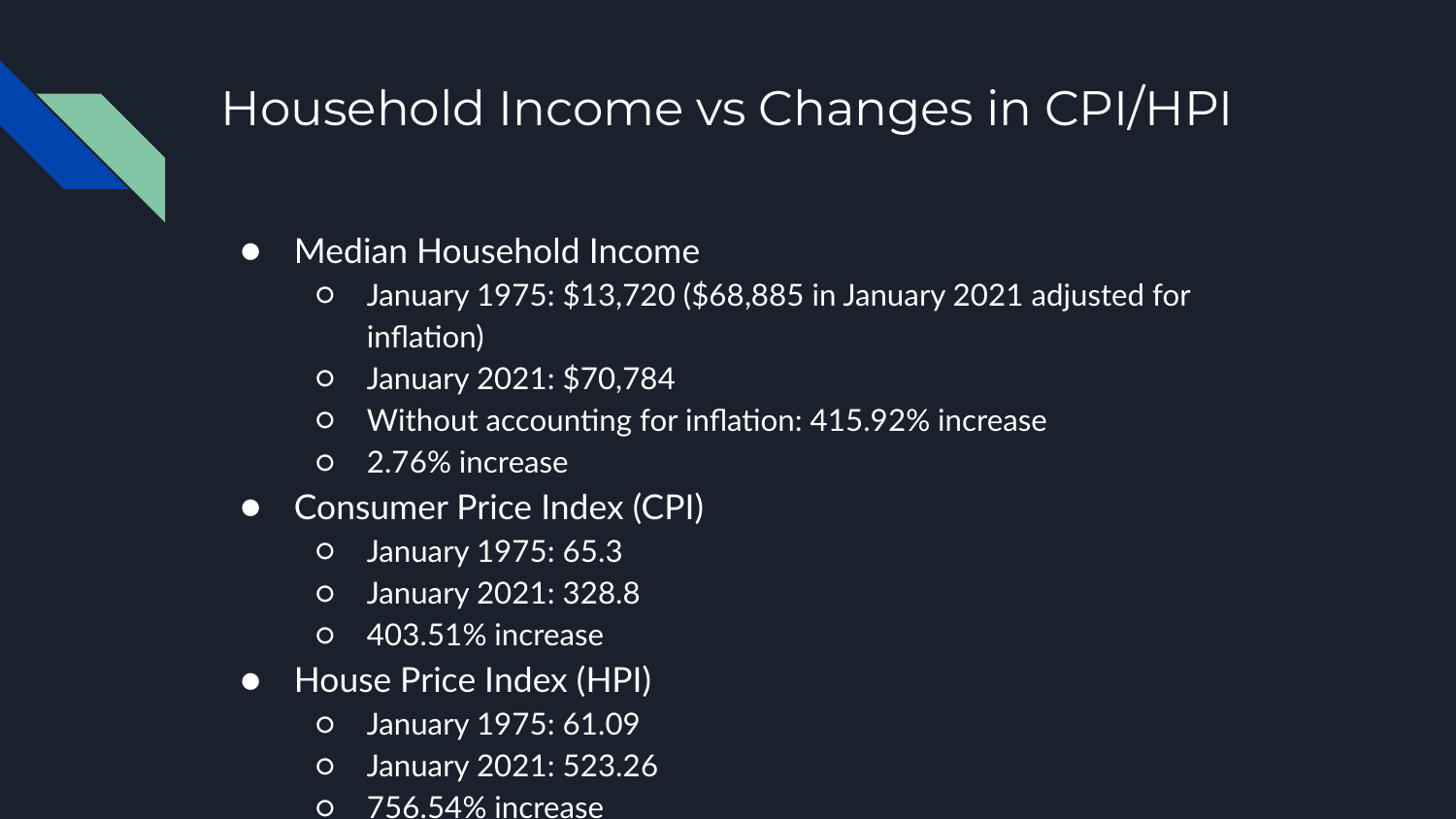

# Household Income vs Changes in CPI/HPI
Median Household Income
January 1975: $13,720 ($68,885 in January 2021 adjusted for inflation)
January 2021: $70,784
Without accounting for inflation: 415.92% increase
2.76% increase
Consumer Price Index (CPI)
January 1975: 65.3
January 2021: 328.8
403.51% increase
House Price Index (HPI)
January 1975: 61.09
January 2021: 523.26
756.54% increase